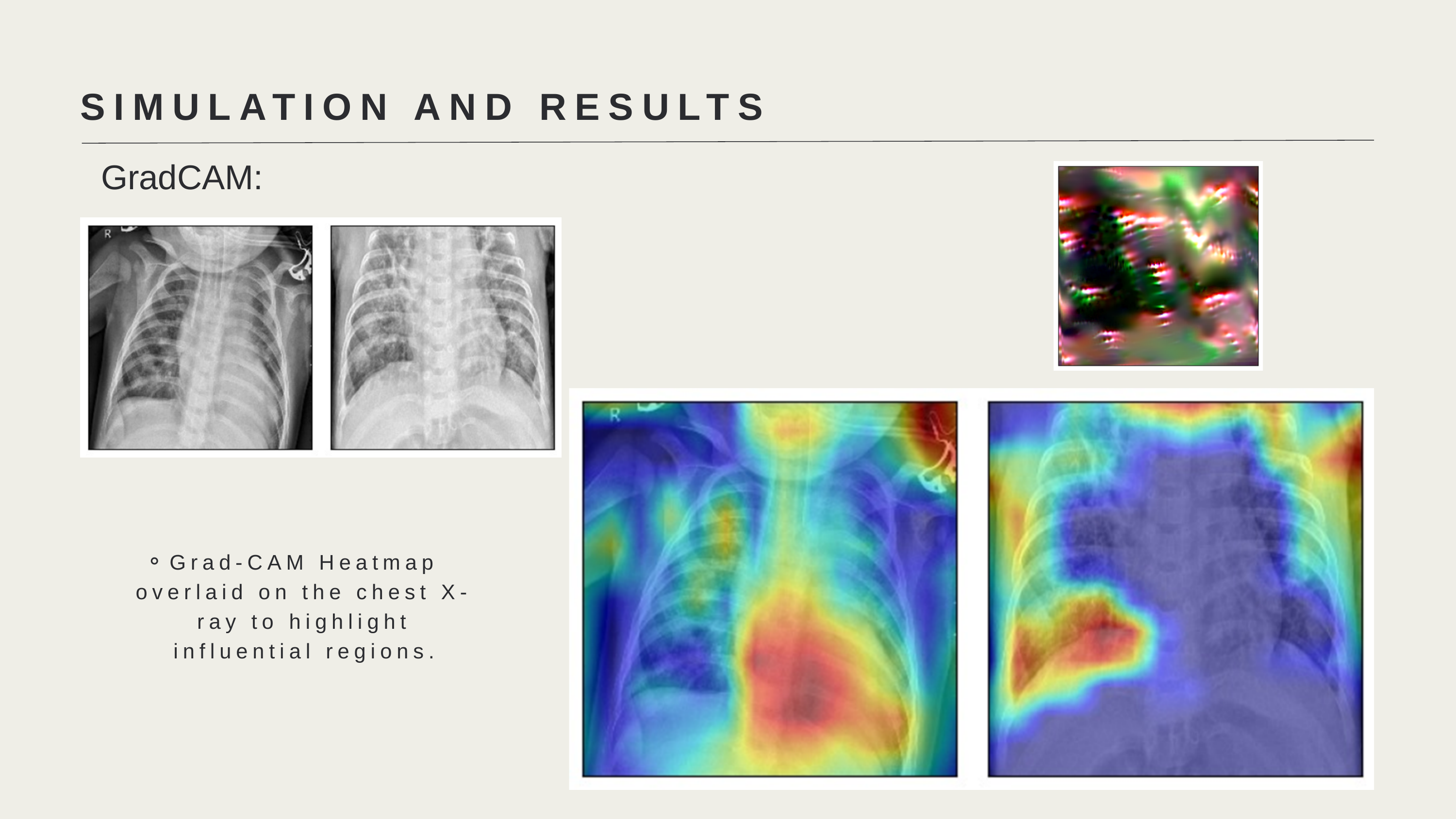

SIMULATION AND RESULTS

GradCAM:

Grad-CAM Heatmap overlaid on the chest X-ray to highlight influential regions.